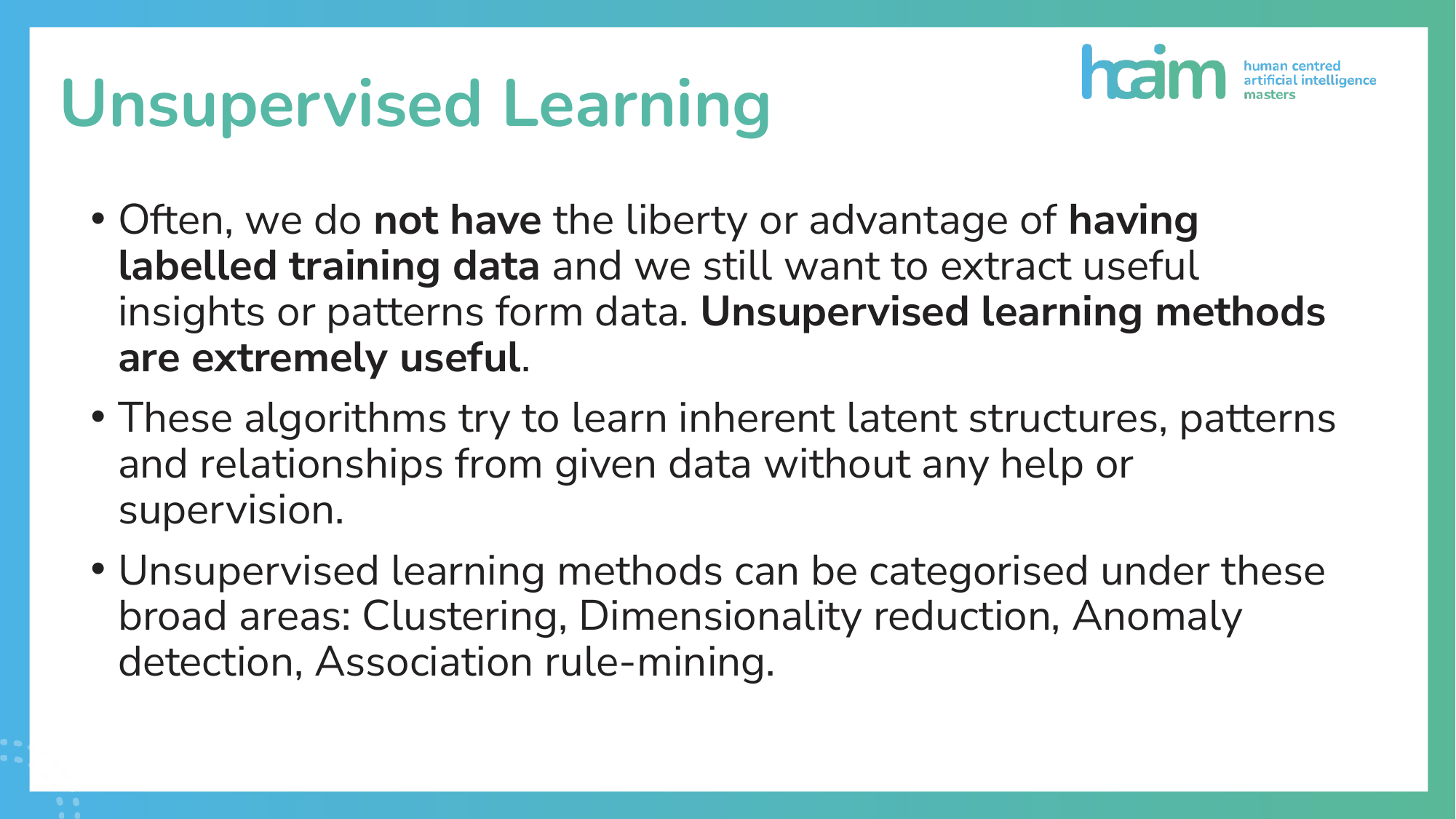

# Unsupervised Learning
Often, we do not have the liberty or advantage of having labelled training data and we still want to extract useful insights or patterns form data. Unsupervised learning methods are extremely useful.
These algorithms try to learn inherent latent structures, patterns and relationships from given data without any help or supervision.
Unsupervised learning methods can be categorised under these broad areas: Clustering, Dimensionality reduction, Anomaly detection, Association rule-mining.